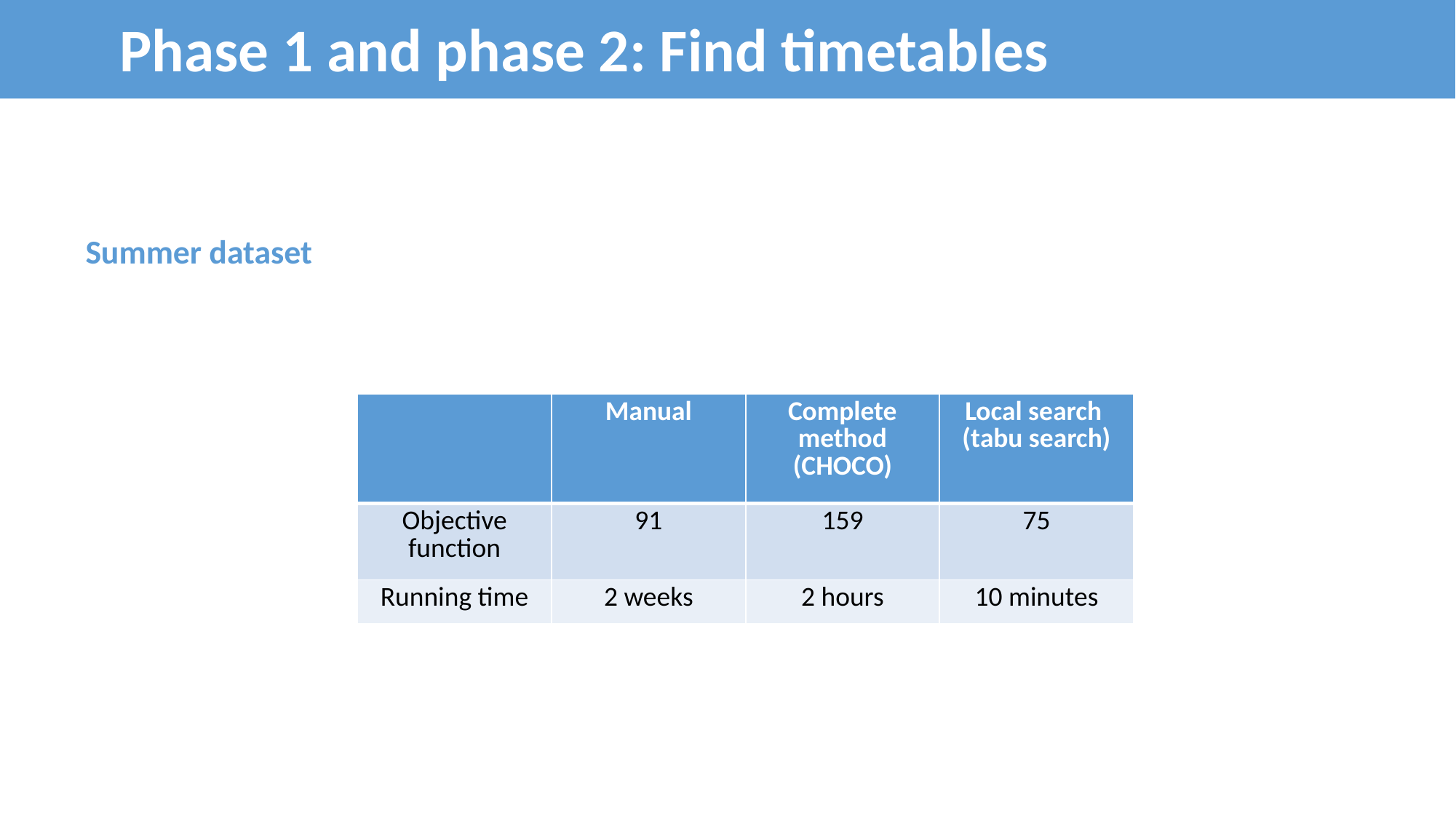

Phase 1 and phase 2: Find timetables
Summer dataset
|  | Manual | Complete method (CHOCO) | Local search (tabu search) |
| --- | --- | --- | --- |
| Objective function | 91 | 159 | 75 |
| Running time | 2 weeks | 2 hours | 10 minutes |